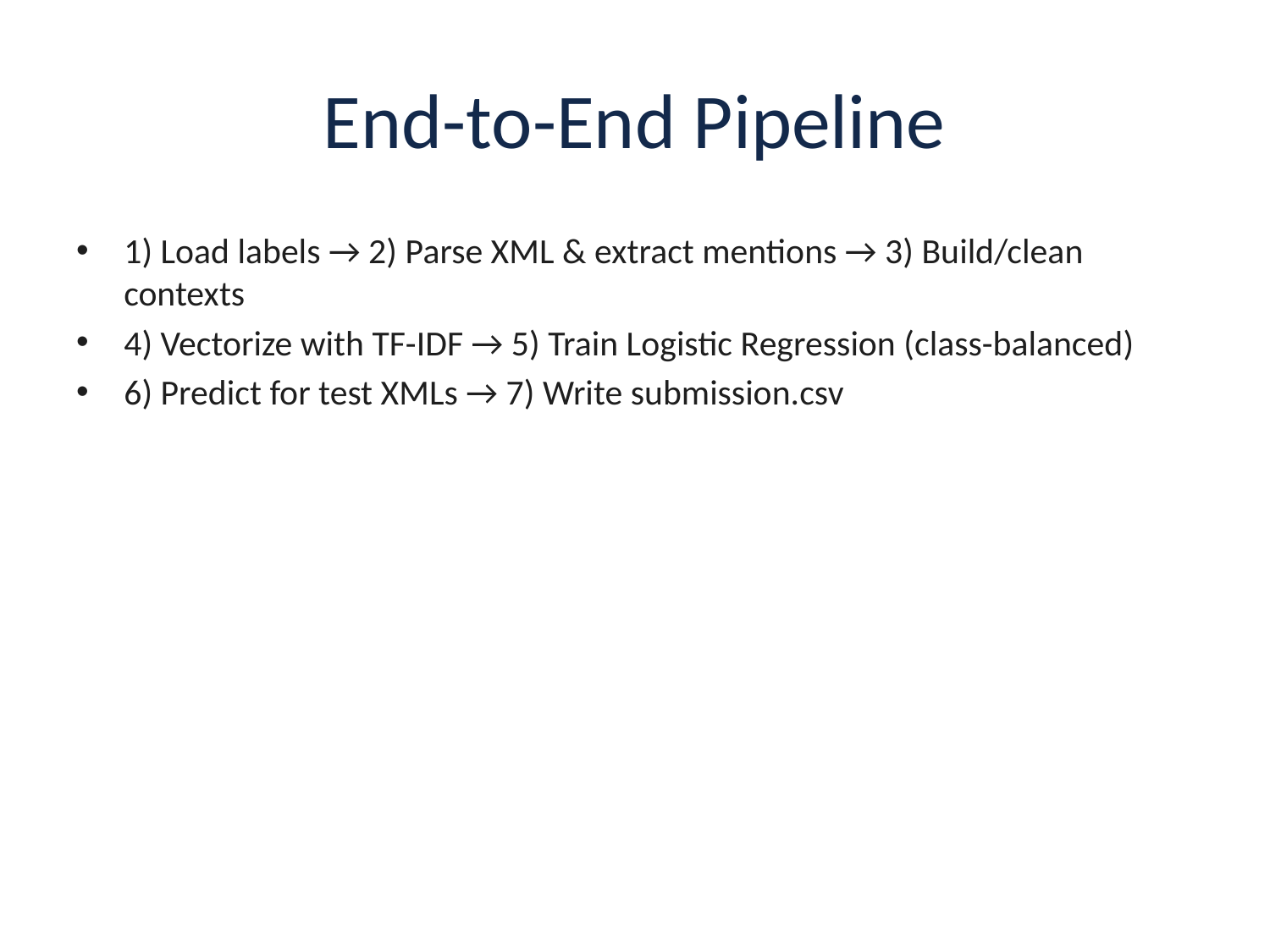

# End-to-End Pipeline
1) Load labels → 2) Parse XML & extract mentions → 3) Build/clean contexts
4) Vectorize with TF-IDF → 5) Train Logistic Regression (class-balanced)
6) Predict for test XMLs → 7) Write submission.csv